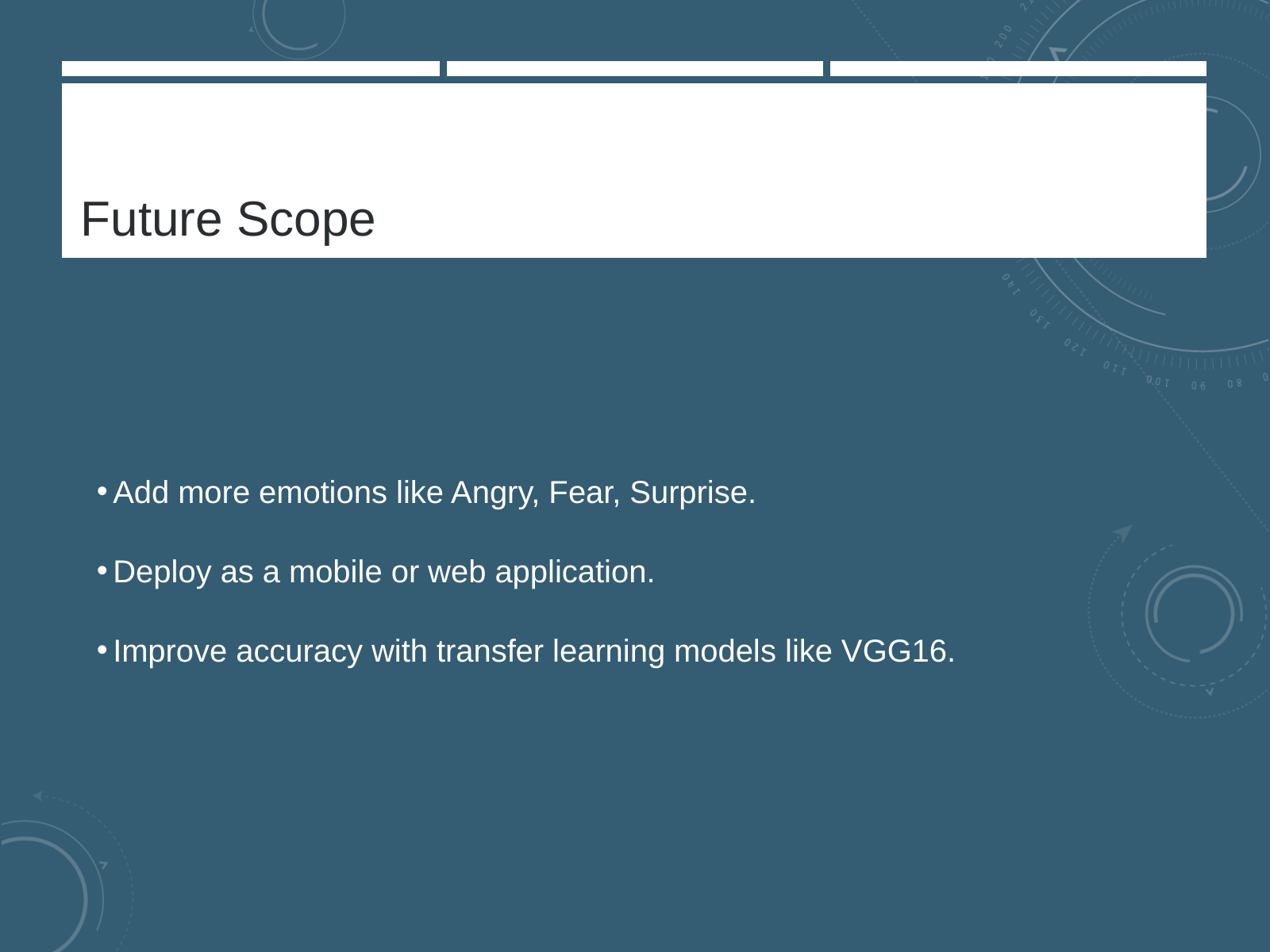

Future Scope

Add more emotions like Angry, Fear, Surprise.
Deploy as a mobile or web application.
Improve accuracy with transfer learning models like VGG16.